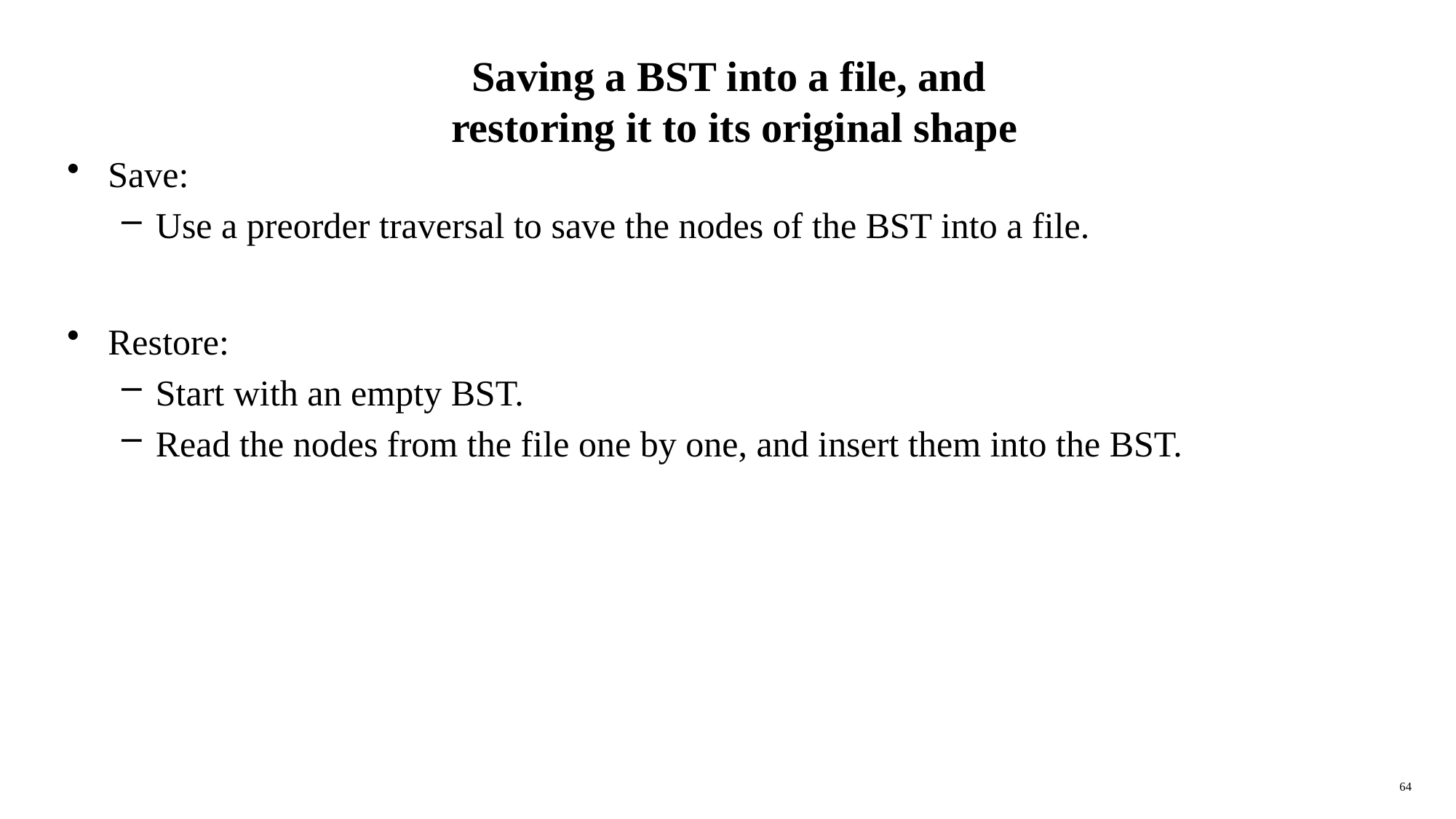

# Saving a BST into a file, and restoring it to its original shape
Save:
Use a preorder traversal to save the nodes of the BST into a file.

Restore:
Start with an empty BST.
Read the nodes from the file one by one, and insert them into the BST.
64